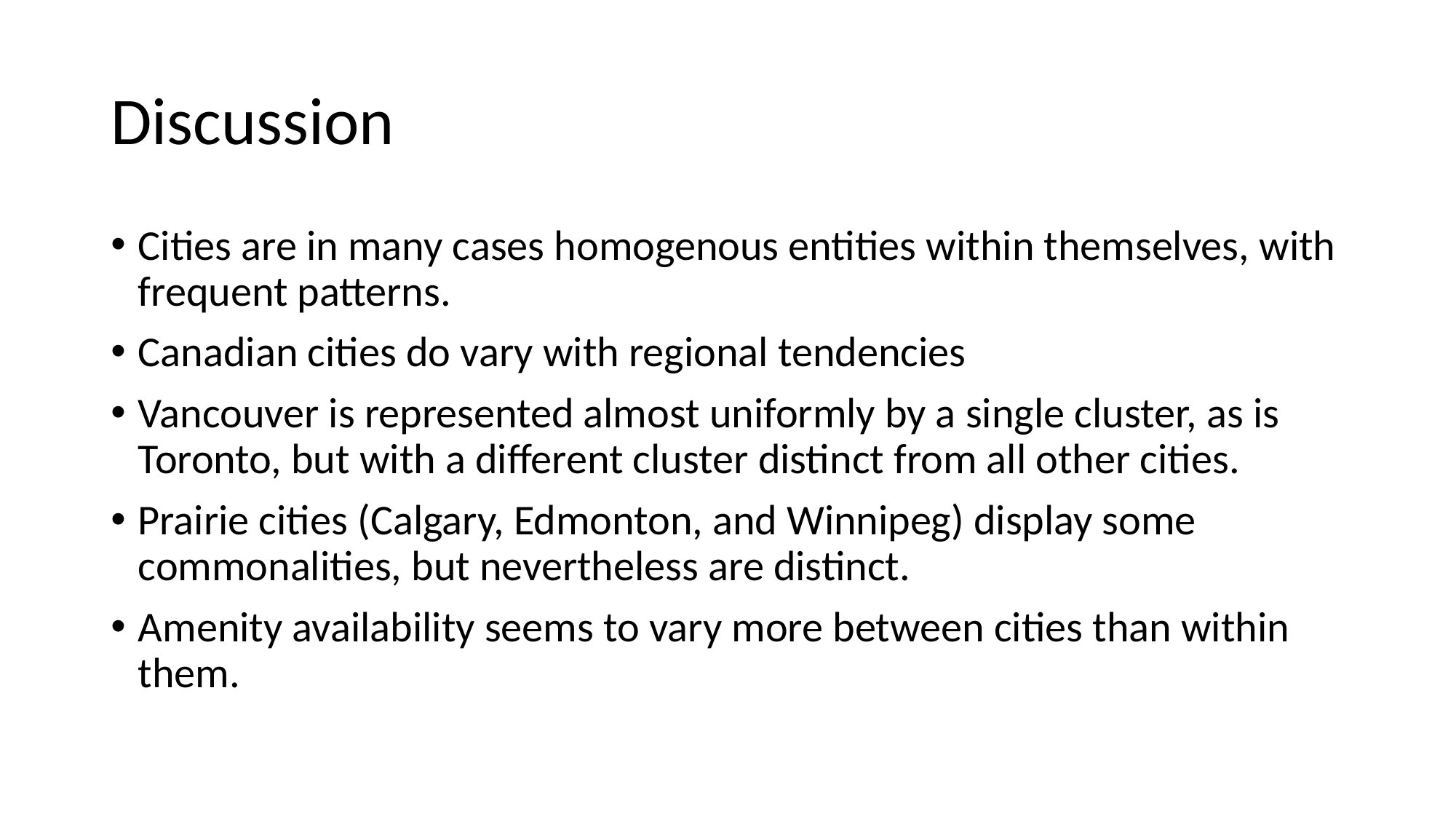

# Discussion
Cities are in many cases homogenous entities within themselves, with frequent patterns.
Canadian cities do vary with regional tendencies
Vancouver is represented almost uniformly by a single cluster, as is Toronto, but with a different cluster distinct from all other cities.
Prairie cities (Calgary, Edmonton, and Winnipeg) display some commonalities, but nevertheless are distinct.
Amenity availability seems to vary more between cities than within them.